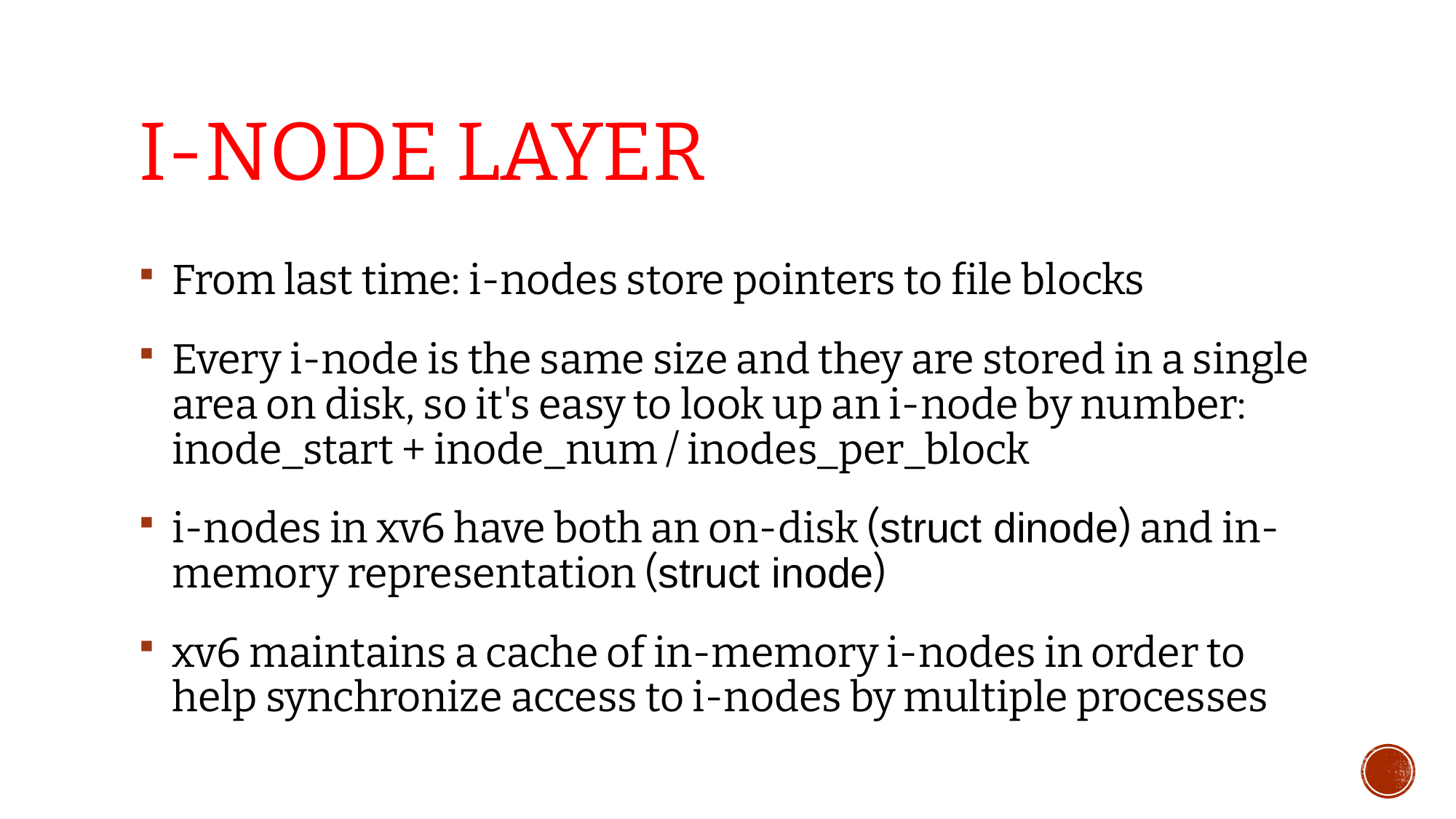

# i-node Layer
From last time: i-nodes store pointers to file blocks
Every i-node is the same size and they are stored in a single area on disk, so it's easy to look up an i-node by number:
inode_start + inode_num / inodes_per_block
i-nodes in xv6 have both an on-disk (struct dinode) and in-memory representation (struct inode)
xv6 maintains a cache of in-memory i-nodes in order to help synchronize access to i-nodes by multiple processes